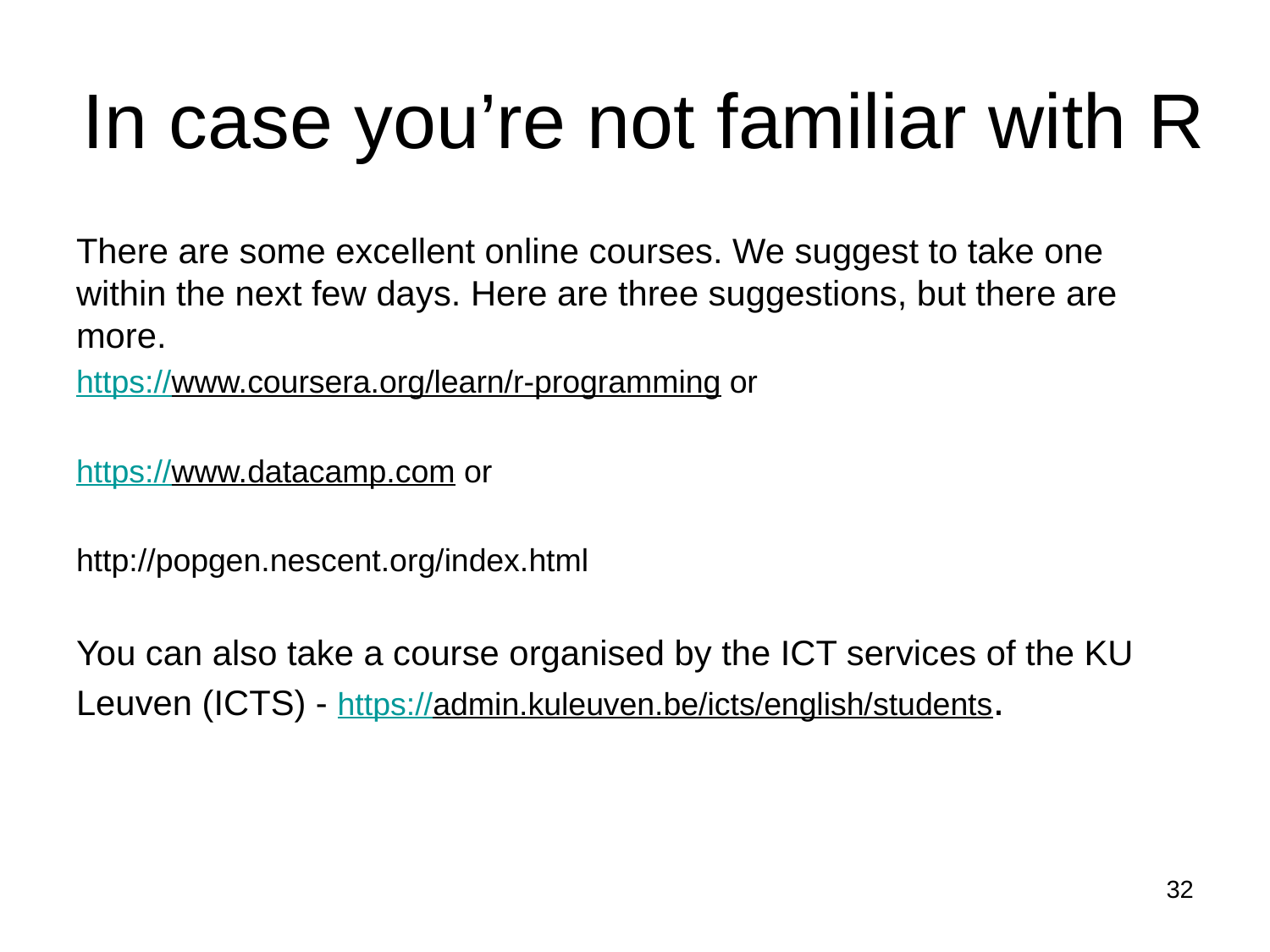

# In case you’re not familiar with R
There are some excellent online courses. We suggest to take one within the next few days. Here are three suggestions, but there are more.
https://www.coursera.org/learn/r-programming or

https://www.datacamp.com or

http://popgen.nescent.org/index.html​

You can also take a course organised by the ICT services of the KU Leuven (ICTS) - https://admin.kuleuven.be/icts/english/students.

32